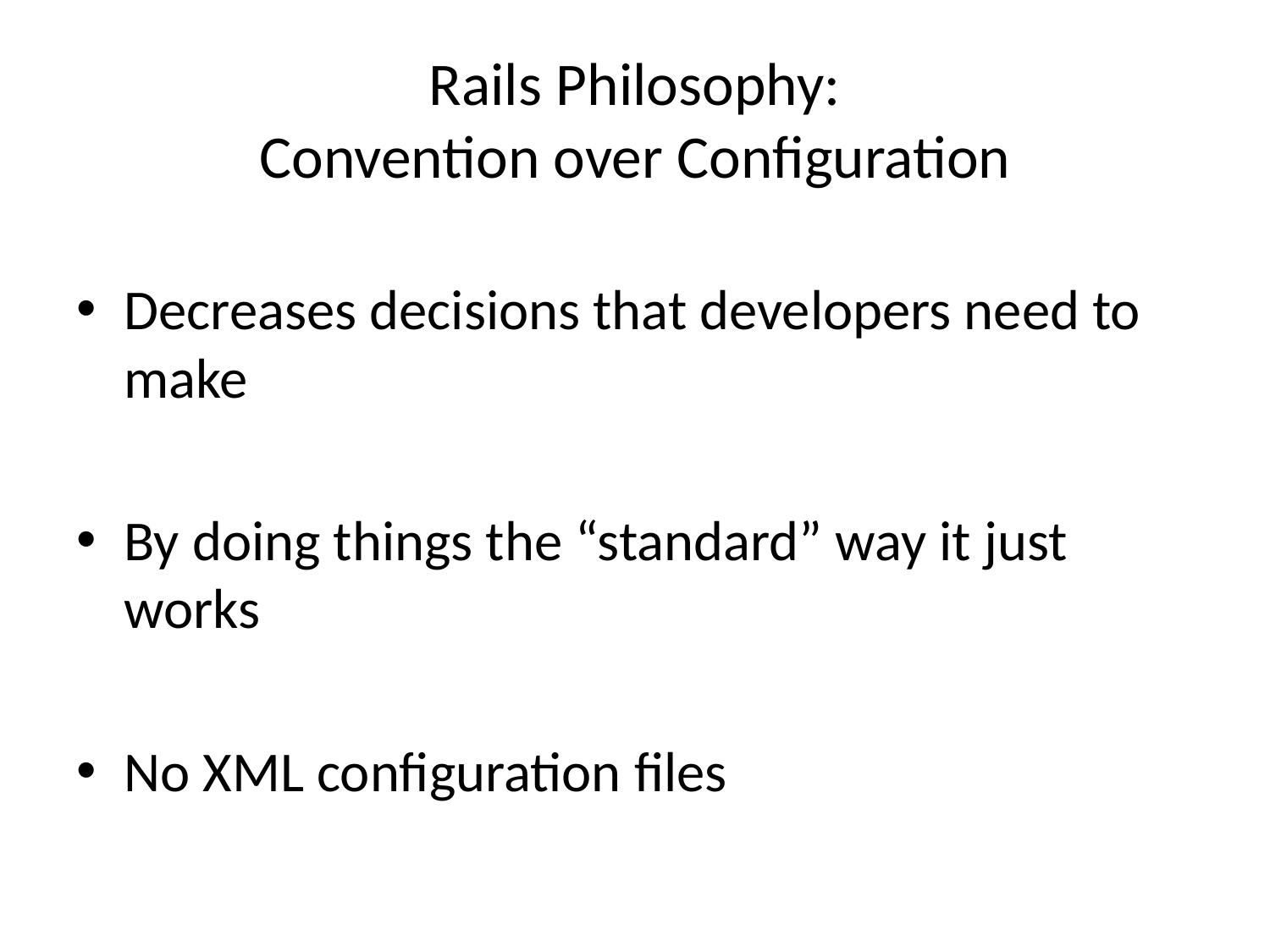

# Rails Philosophy: Convention over Configuration

Decreases decisions that developers need to make

By doing things the “standard” way it just works

No XML configuration files